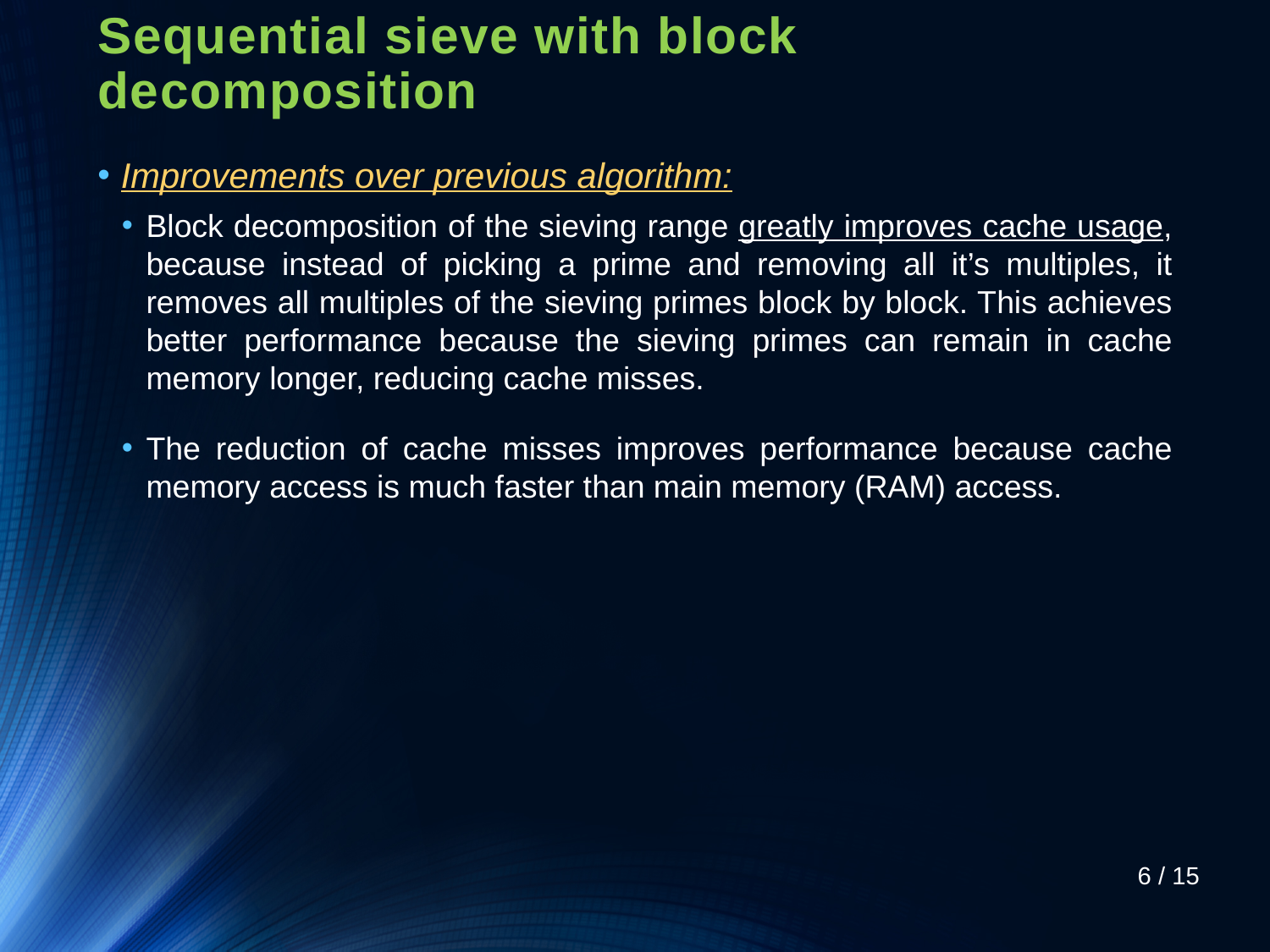

# Sequential sieve with block decomposition
Improvements over previous algorithm:
Block decomposition of the sieving range greatly improves cache usage, because instead of picking a prime and removing all it’s multiples, it removes all multiples of the sieving primes block by block. This achieves better performance because the sieving primes can remain in cache memory longer, reducing cache misses.
The reduction of cache misses improves performance because cache memory access is much faster than main memory (RAM) access.
6 / 15